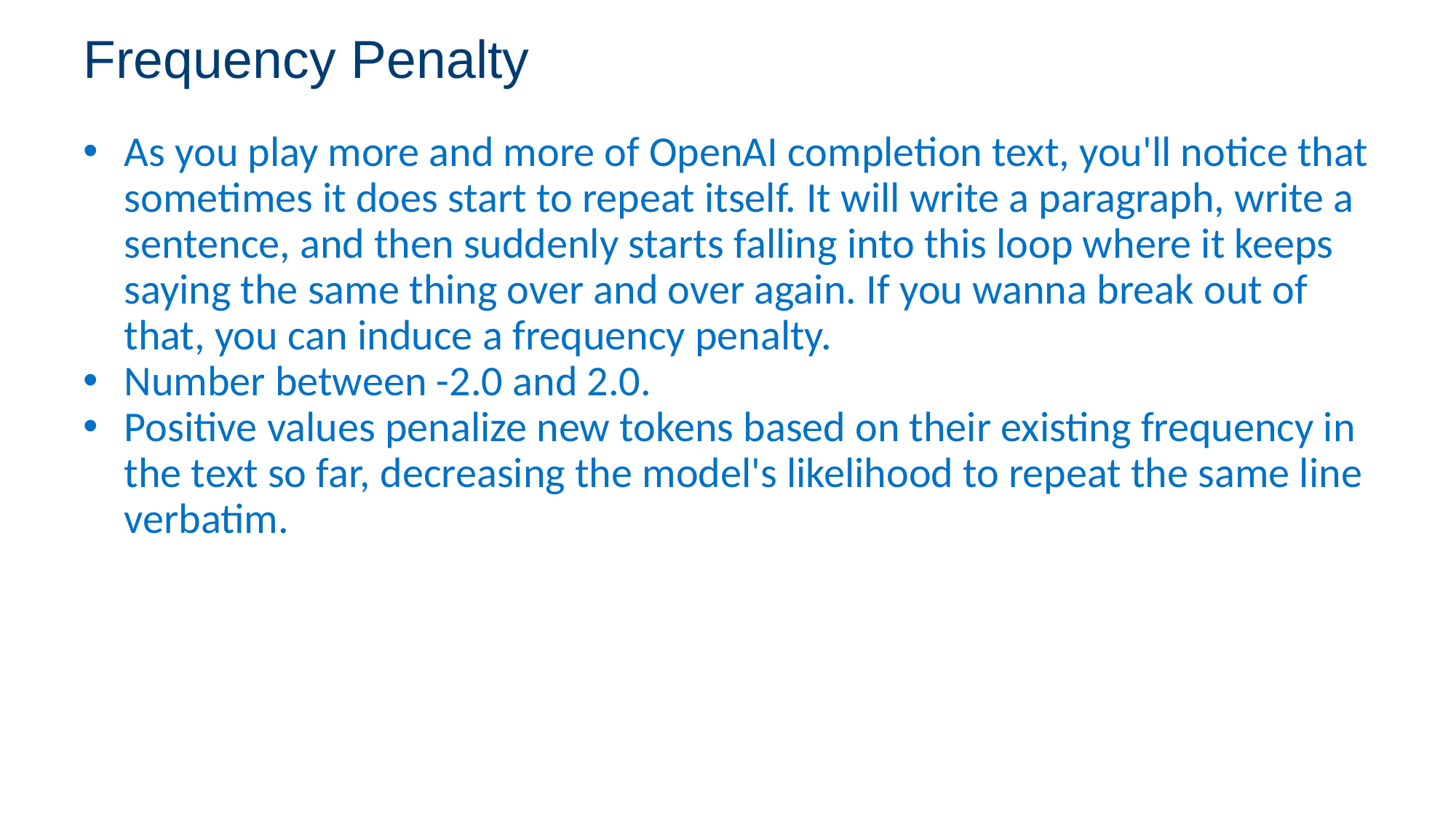

# Frequency Penalty
As you play more and more of OpenAI completion text, you'll notice that sometimes it does start to repeat itself. It will write a paragraph, write a sentence, and then suddenly starts falling into this loop where it keeps saying the same thing over and over again. If you wanna break out of that, you can induce a frequency penalty.
Number between -2.0 and 2.0.
Positive values penalize new tokens based on their existing frequency in the text so far, decreasing the model's likelihood to repeat the same line verbatim.